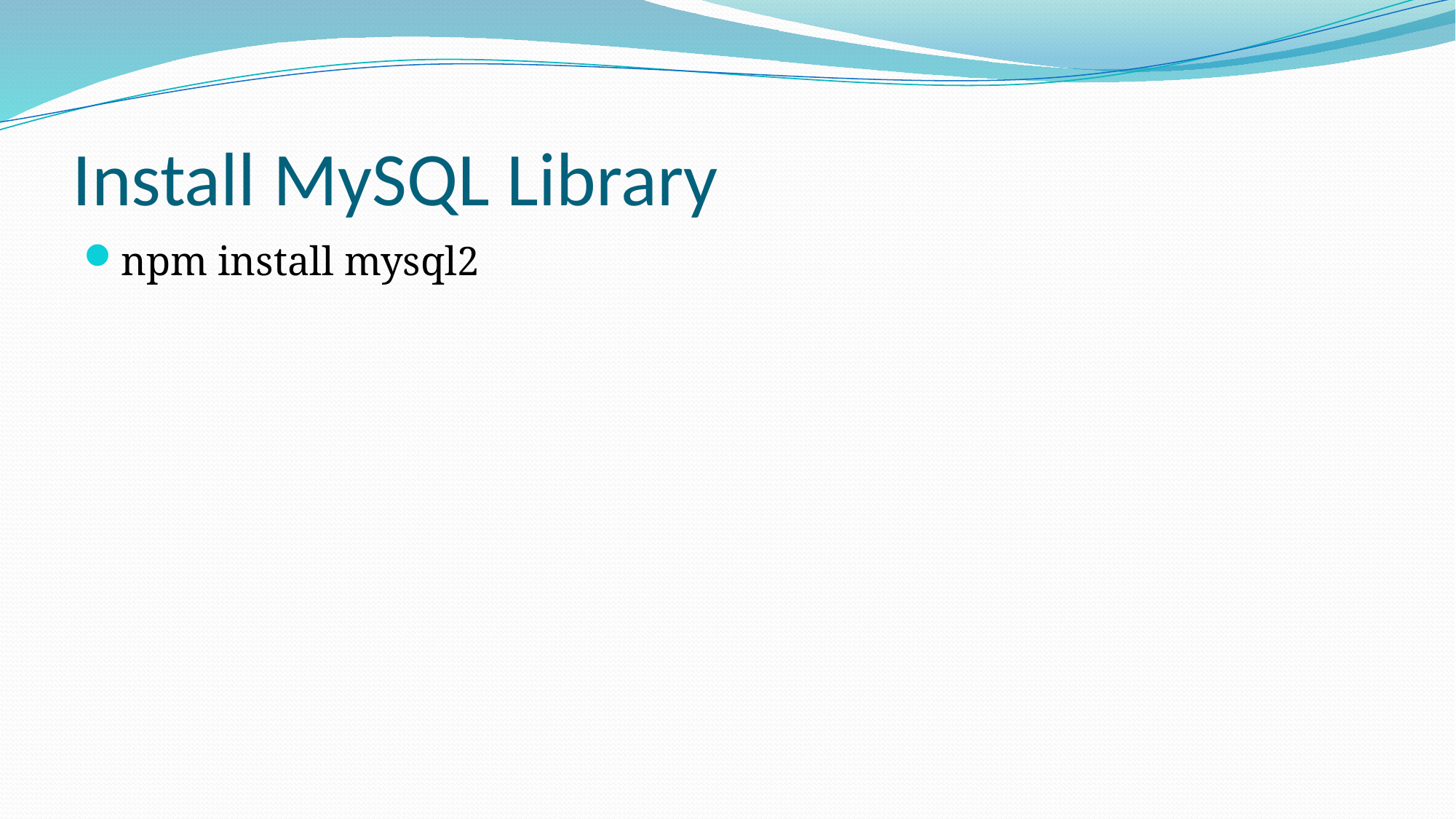

# Install MySQL Library
npm install mysql2